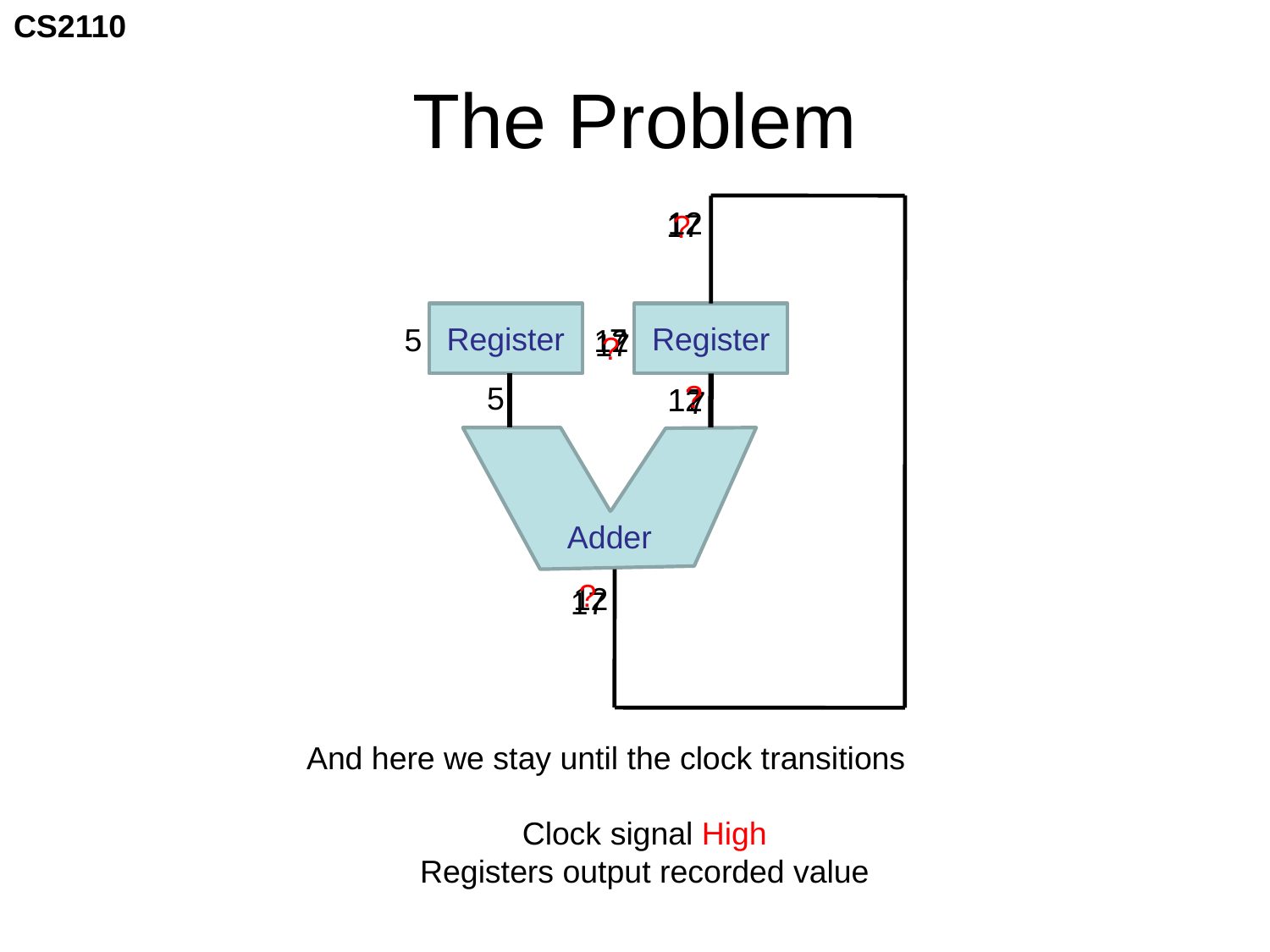

# The Problem
12
17
?
Register
Register
5
7
12
17
?
?
5
17
12
7

Adder
?
12
17
And here we stay until the clock transitions
Clock signal High
Registers output recorded value